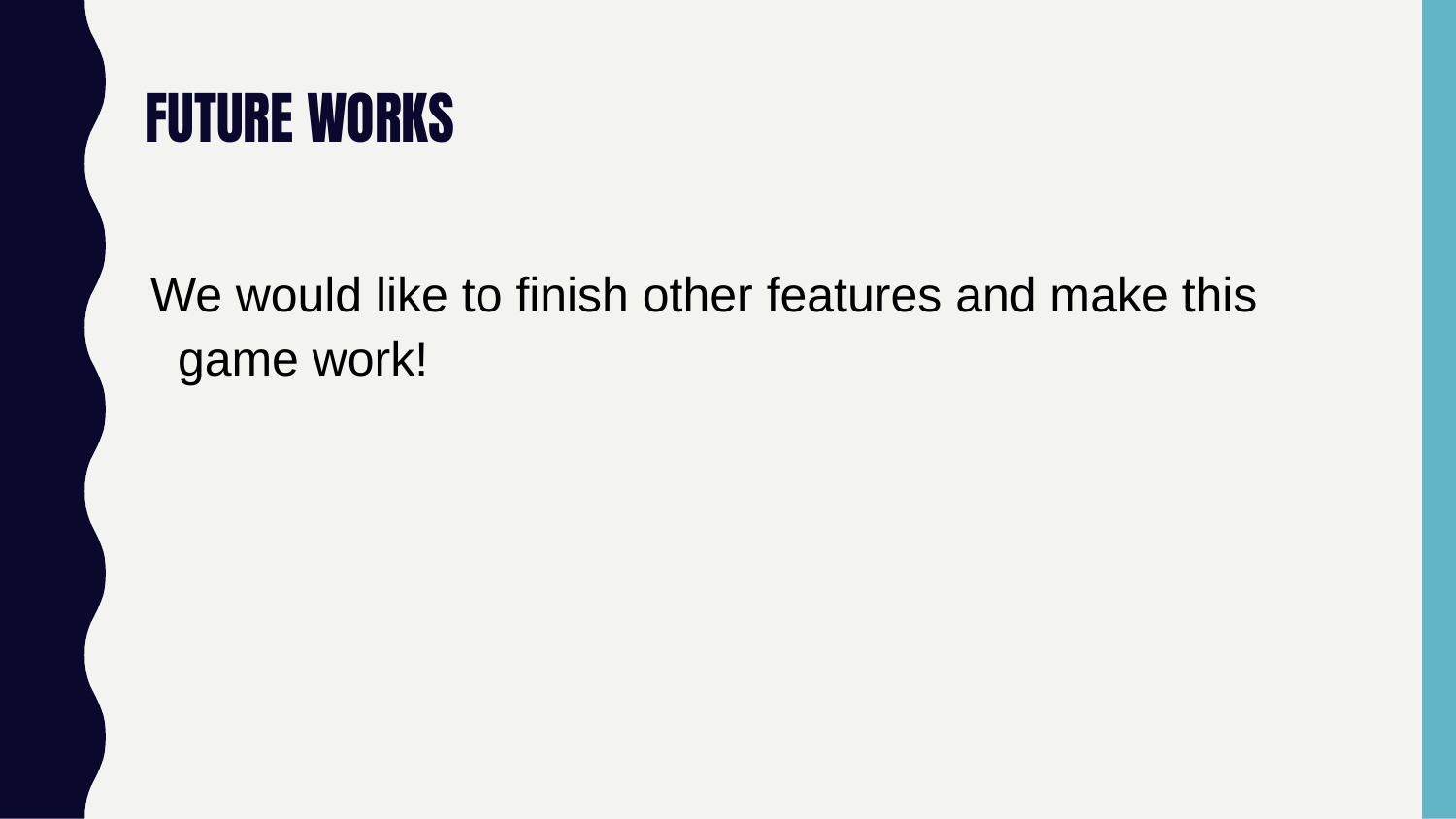

# FUTURE WORKS

We would like to finish other features and make this game work!